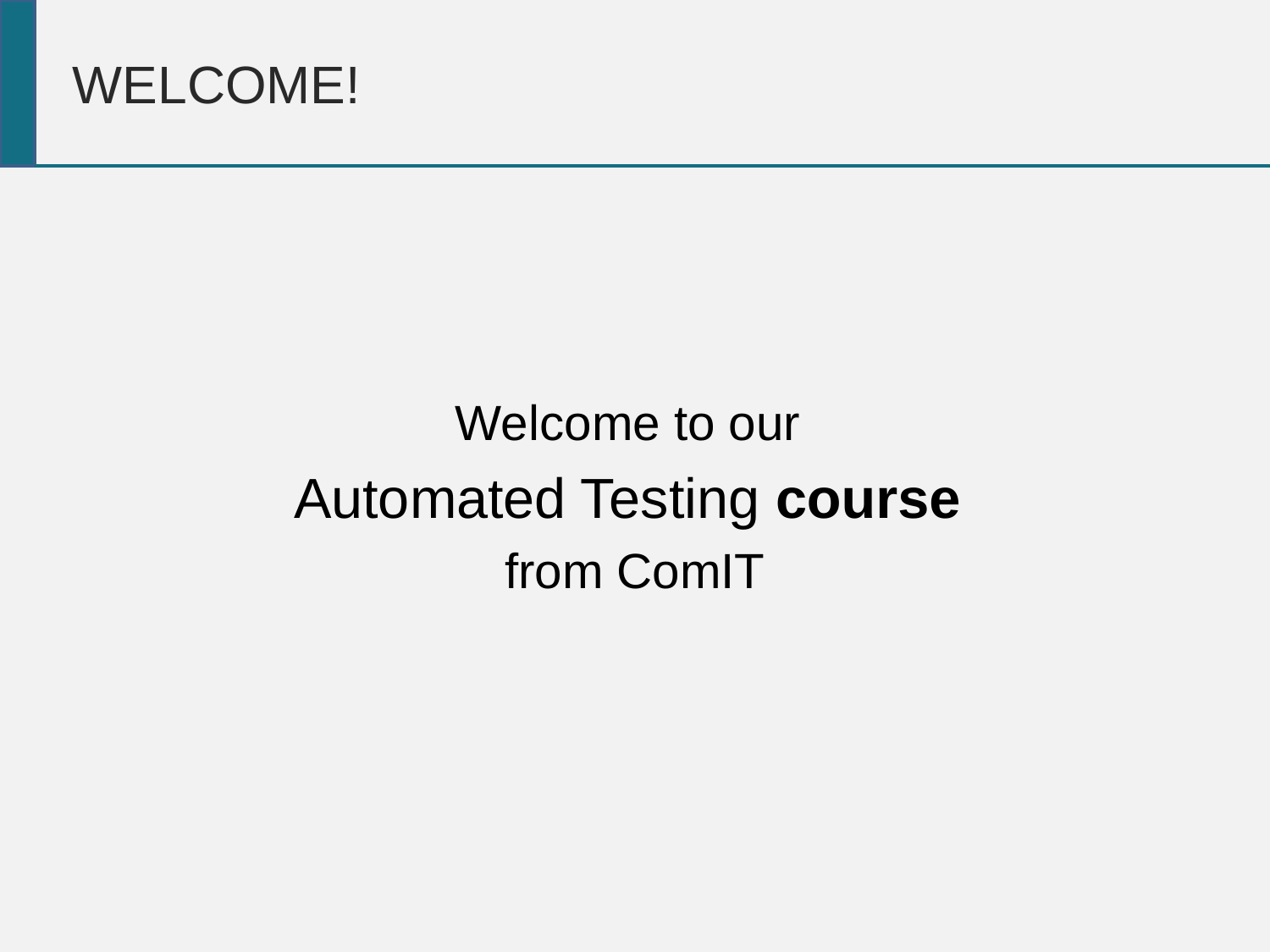

WELCOME!

Welcome to our
Automated Testing course
from ComIT